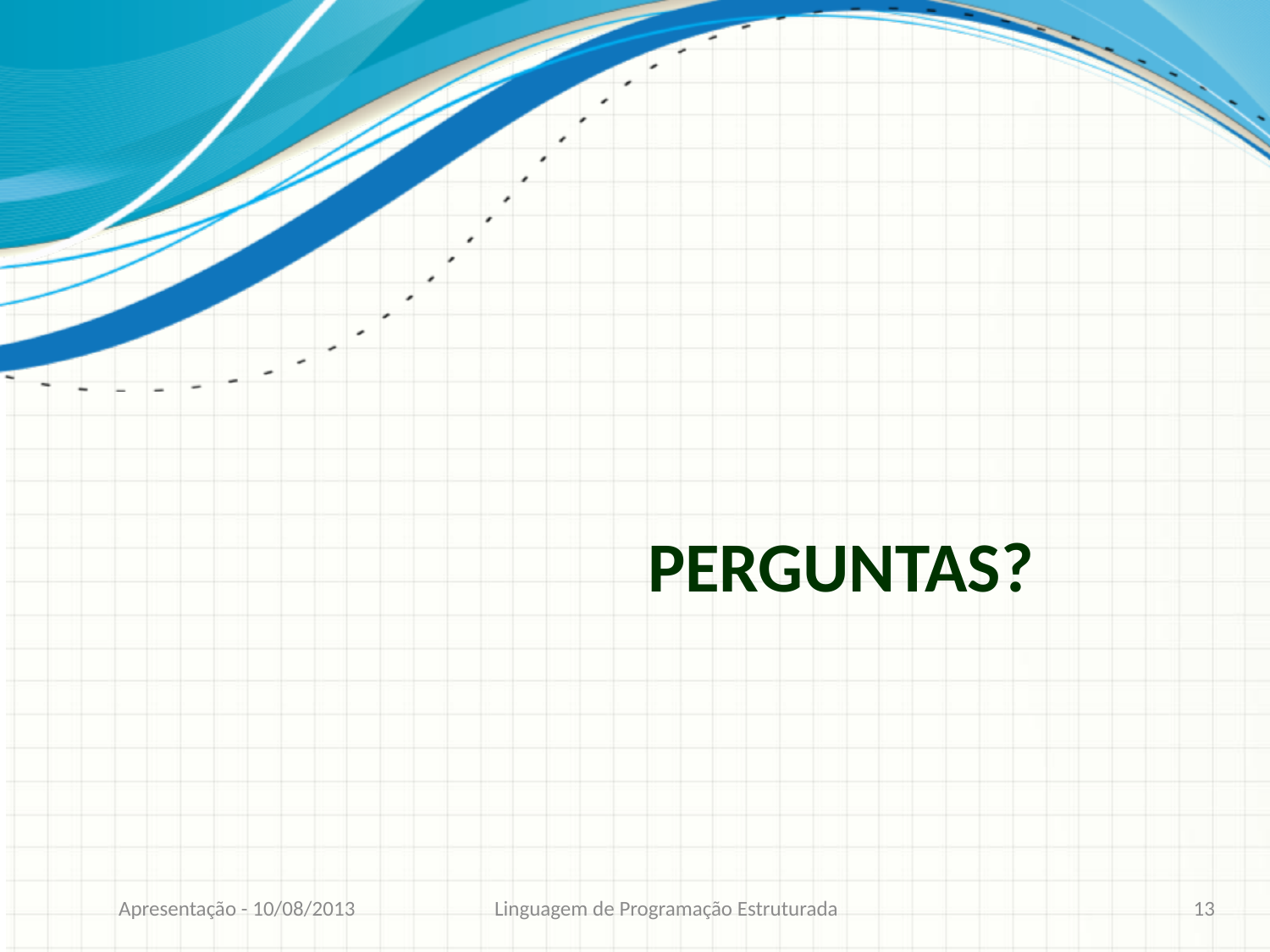

# Perguntas?
Apresentação - 10/08/2013
Linguagem de Programação Estruturada
13